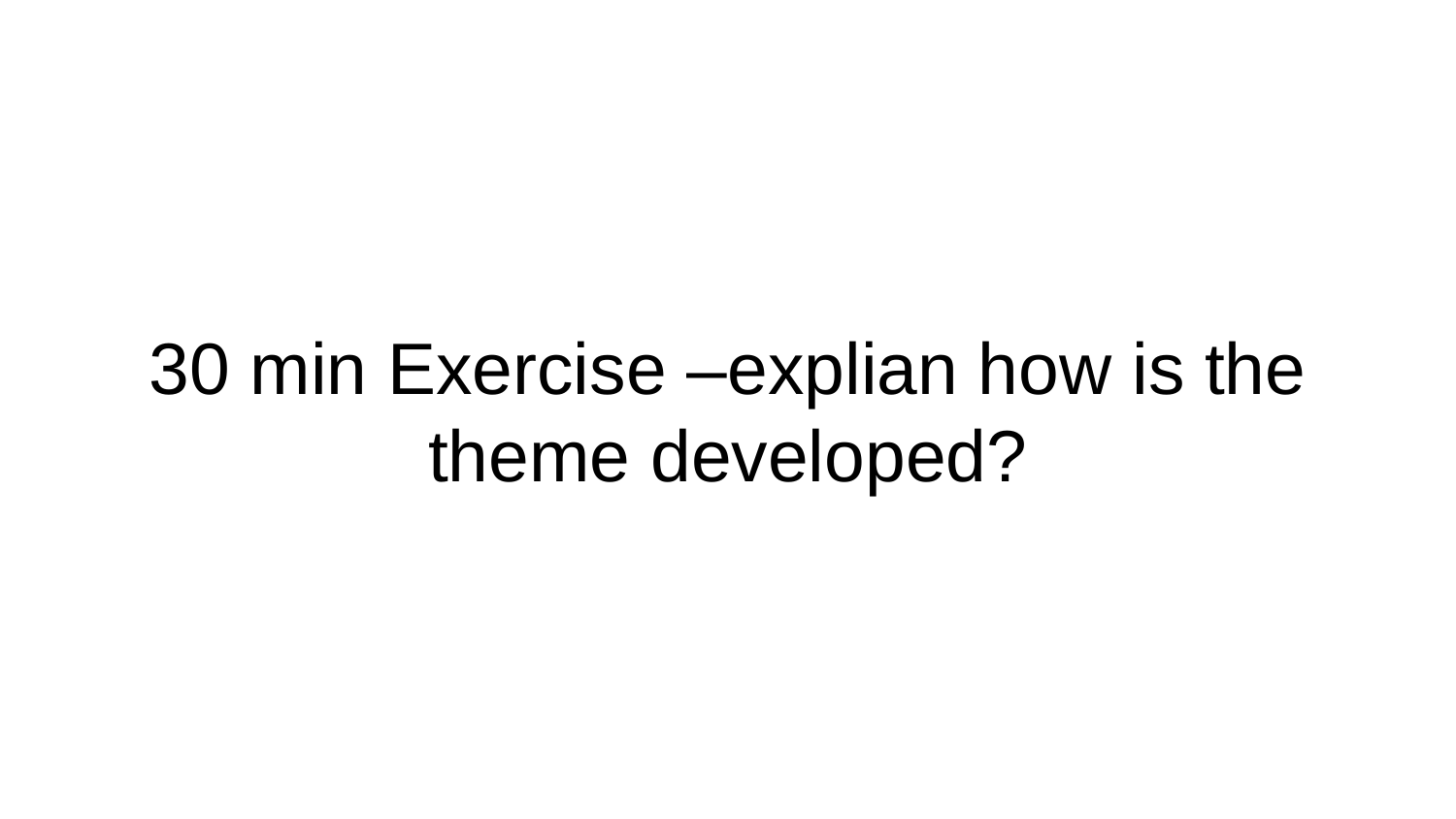

# 30 min Exercise –explian how is the theme developed?